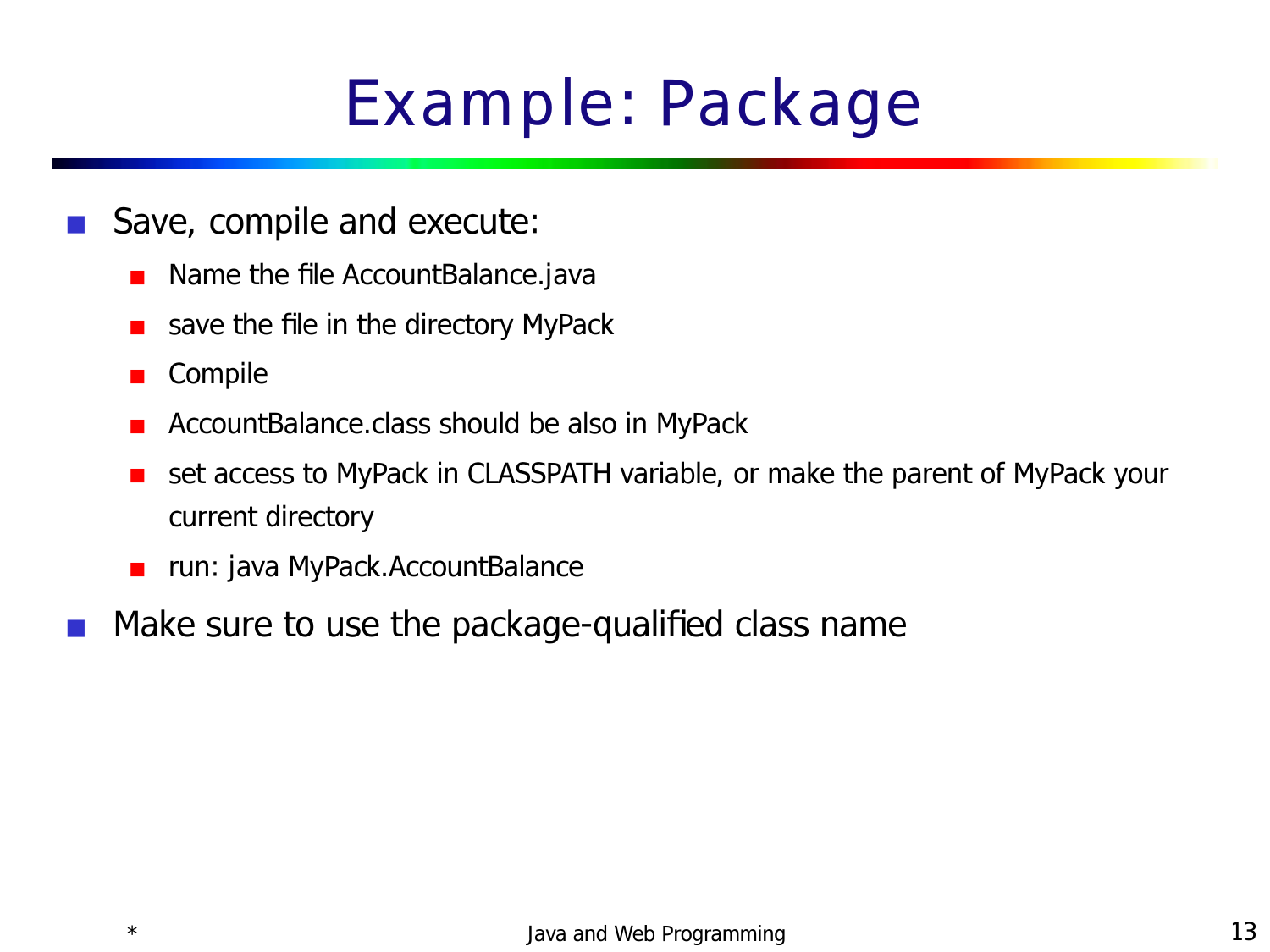

# Example: Package
Save, compile and execute:
Name the file AccountBalance.java
save the file in the directory MyPack
Compile
AccountBalance.class should be also in MyPack
set access to MyPack in CLASSPATH variable, or make the parent of MyPack your current directory
run: java MyPack.AccountBalance
Make sure to use the package-qualified class name
*
13
Java and Web Programming